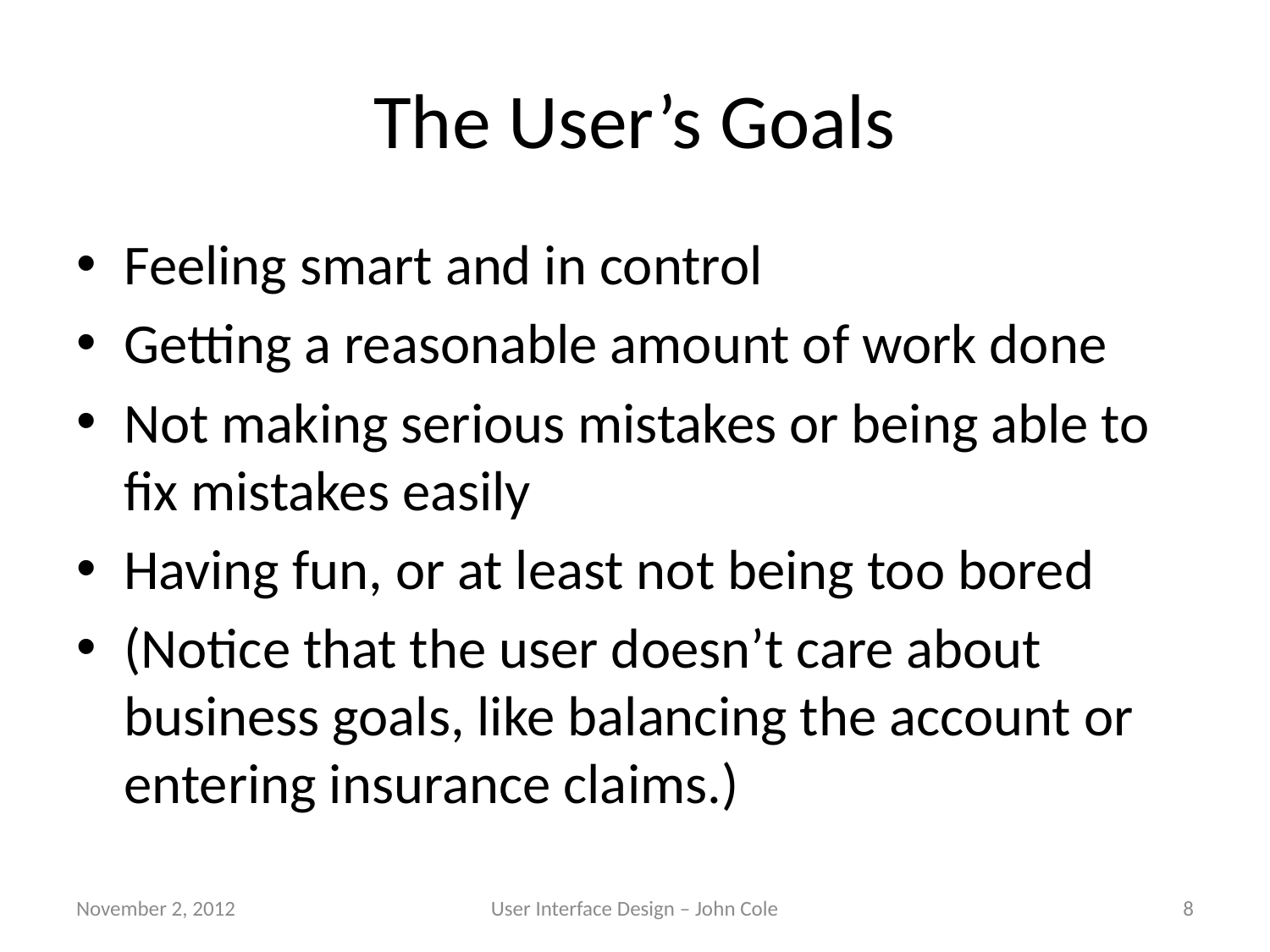

# The User’s Goals
Feeling smart and in control
Getting a reasonable amount of work done
Not making serious mistakes or being able to fix mistakes easily
Having fun, or at least not being too bored
(Notice that the user doesn’t care about business goals, like balancing the account or entering insurance claims.)

November 2, 2012
User Interface Design – John Cole
8